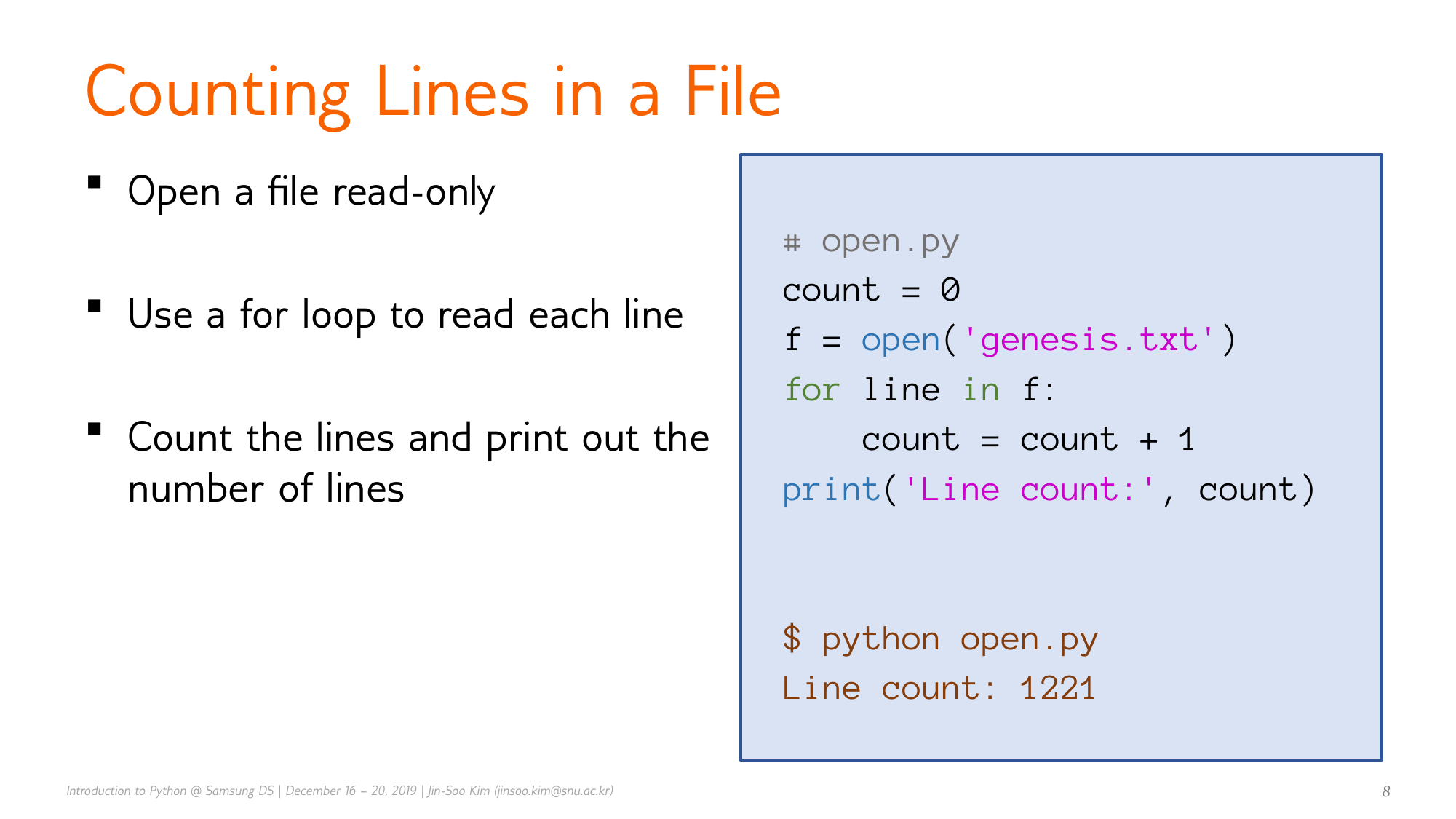

# Counting Lines in a File
# open.py count = 0
f = open('genesis.txt')
for line in f:
    count = count + 1
print('Line count:', count)

$ python open.py
Line count: 1221
Open a file read-only

Use a for loop to read each line

Count the lines and print out the number of lines